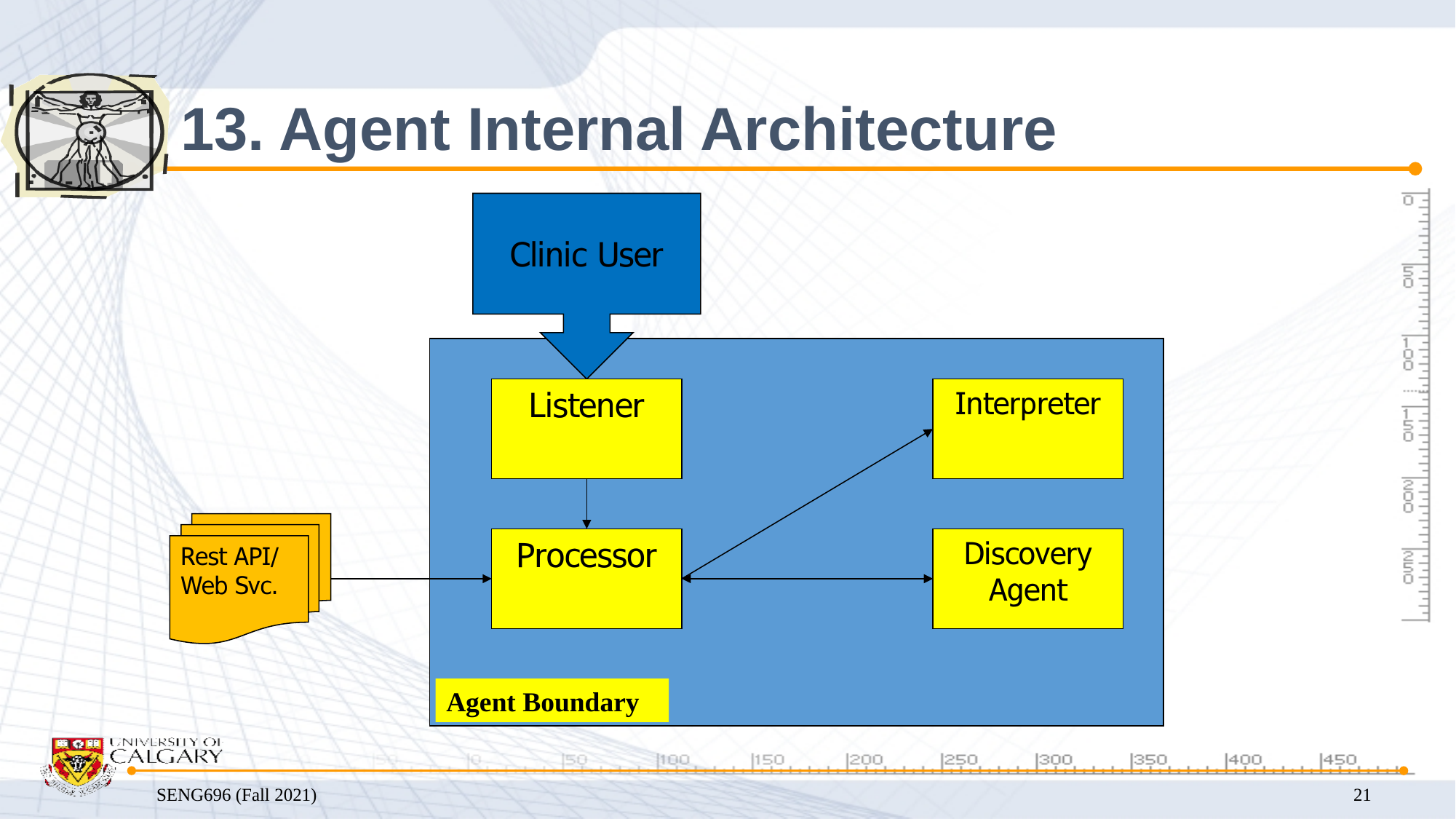

# 13. Agent Internal Architecture
Clinic User

Listener
Interpreter
Rest API/
Web Svc.
Processor
Discovery
Agent
Agent Boundary
SENG696 (Fall 2021)
21